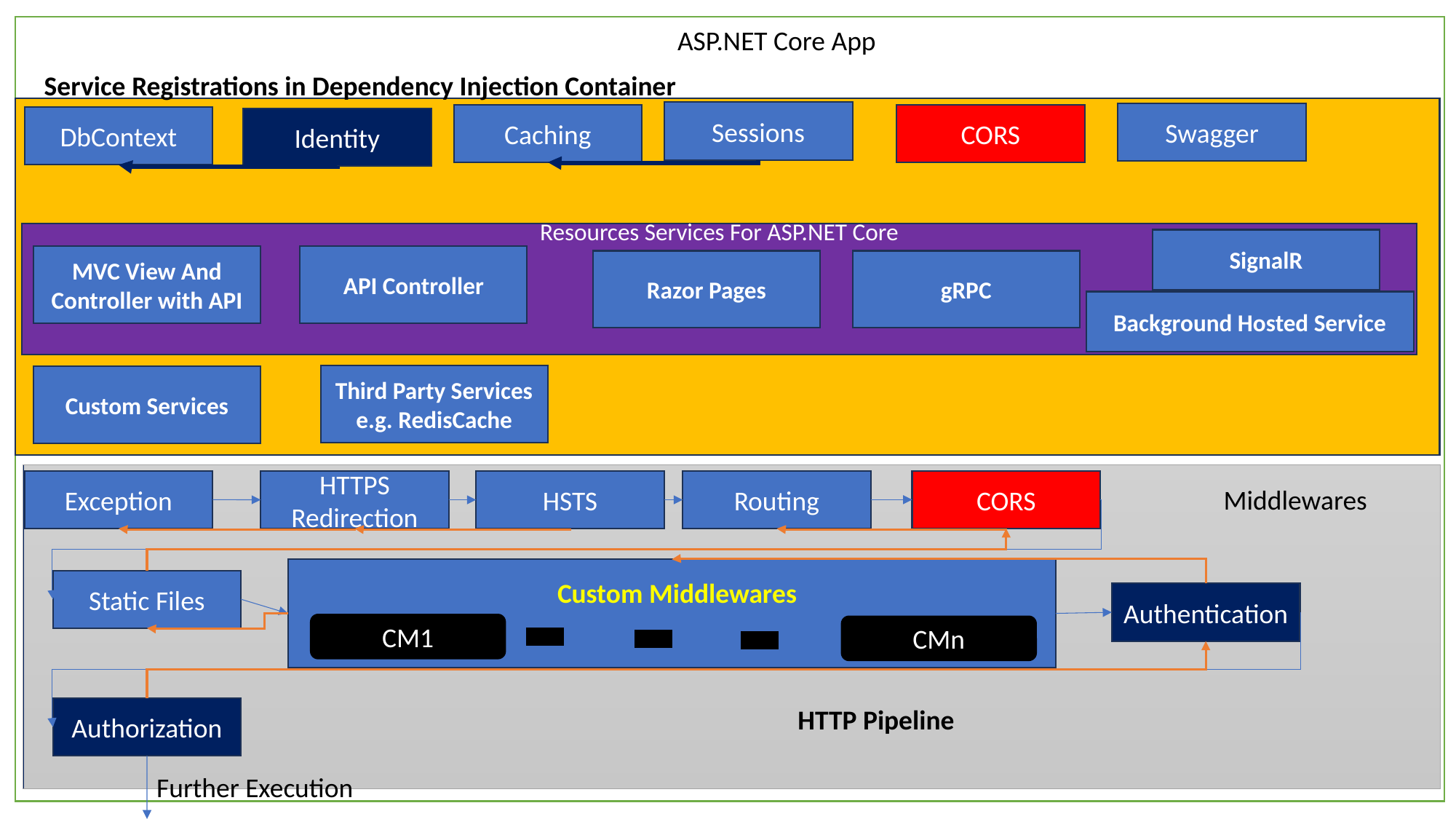

ASP.NET Core App
Service Registrations in Dependency Injection Container

Sessions
Swagger
Caching
CORS
DbContext
Identity
Resources Services For ASP.NET Core

SignalR
MVC View And Controller with API
API Controller
Razor Pages
gRPC
Background Hosted Service
Third Party Services
e.g. RedisCache
Custom Services

CORS
Exception
HTTPS Redirection
HSTS
Routing
Middlewares

Static Files
Custom Middlewares
Authentication
CM1
CMn

HTTP Pipeline
Authorization
Further Execution